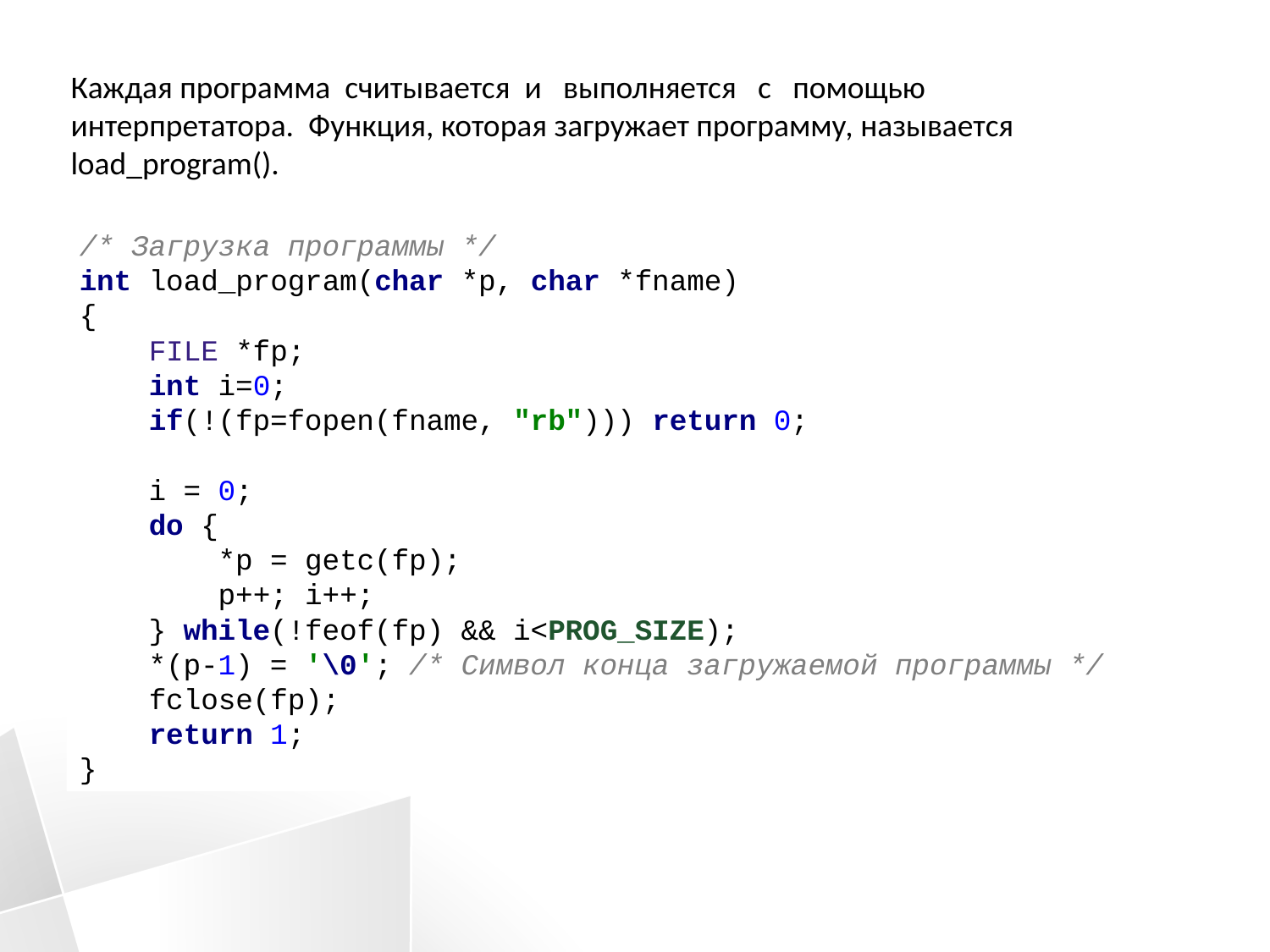

Каждая программа  считывается  и   выполняется   с   помощью
интерпретатора.  Функция, которая загружает программу, называется
load_program().
/* Загрузка программы */
int load_program(char *p, char *fname)
{
    FILE *fp;
    int i=0;
    if(!(fp=fopen(fname, "rb"))) return 0;
    i = 0;
    do {
        *p = getc(fp);
        p++; i++;
    } while(!feof(fp) && i<PROG_SIZE);
    *(p-1) = '\0'; /* Символ конца загружаемой программы */
    fclose(fp);
    return 1;
}